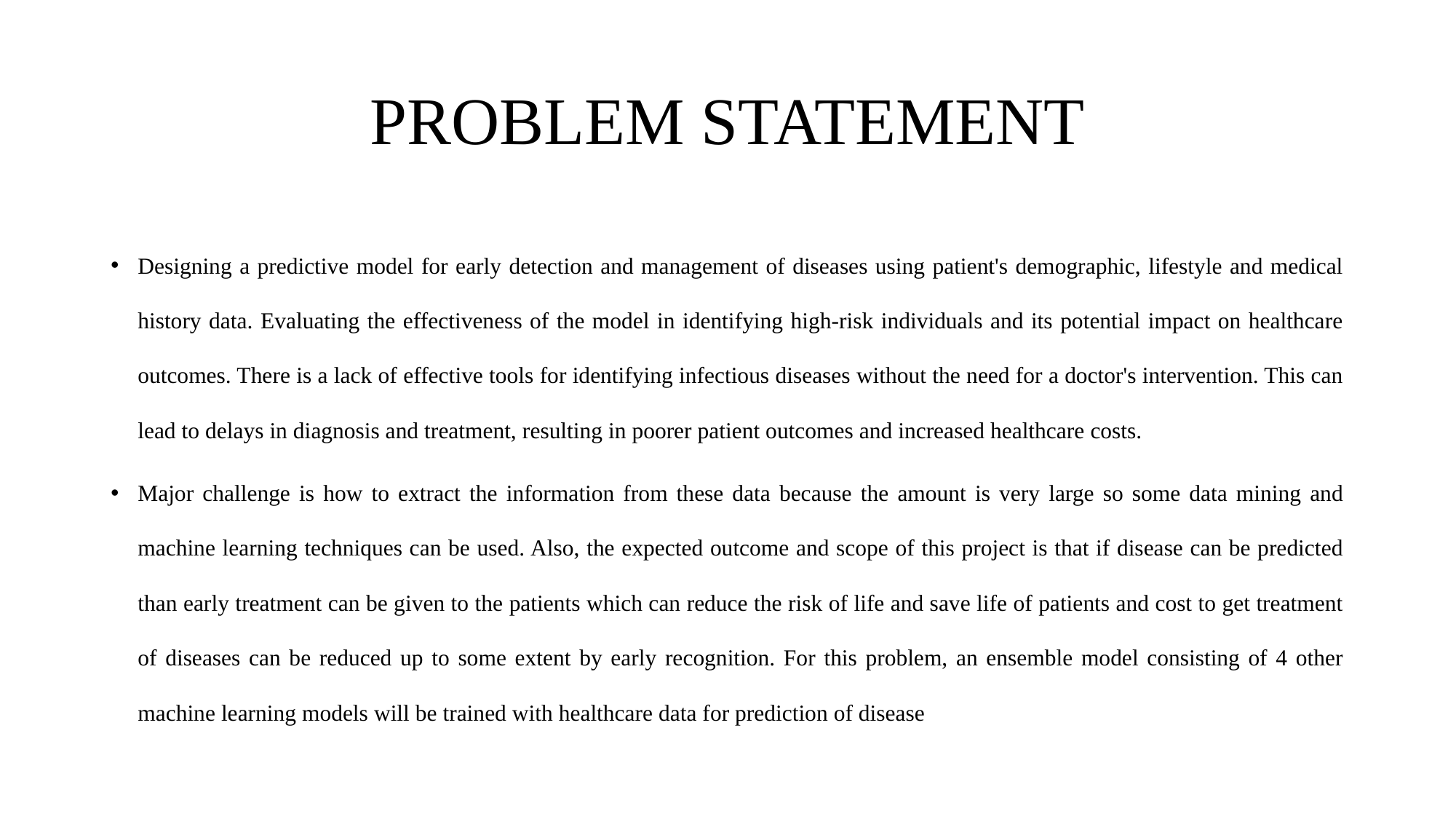

# PROBLEM STATEMENT
Designing a predictive model for early detection and management of diseases using patient's demographic, lifestyle and medical history data. Evaluating the effectiveness of the model in identifying high-risk individuals and its potential impact on healthcare outcomes. There is a lack of effective tools for identifying infectious diseases without the need for a doctor's intervention. This can lead to delays in diagnosis and treatment, resulting in poorer patient outcomes and increased healthcare costs.
Major challenge is how to extract the information from these data because the amount is very large so some data mining and machine learning techniques can be used. Also, the expected outcome and scope of this project is that if disease can be predicted than early treatment can be given to the patients which can reduce the risk of life and save life of patients and cost to get treatment of diseases can be reduced up to some extent by early recognition. For this problem, an ensemble model consisting of 4 other machine learning models will be trained with healthcare data for prediction of disease